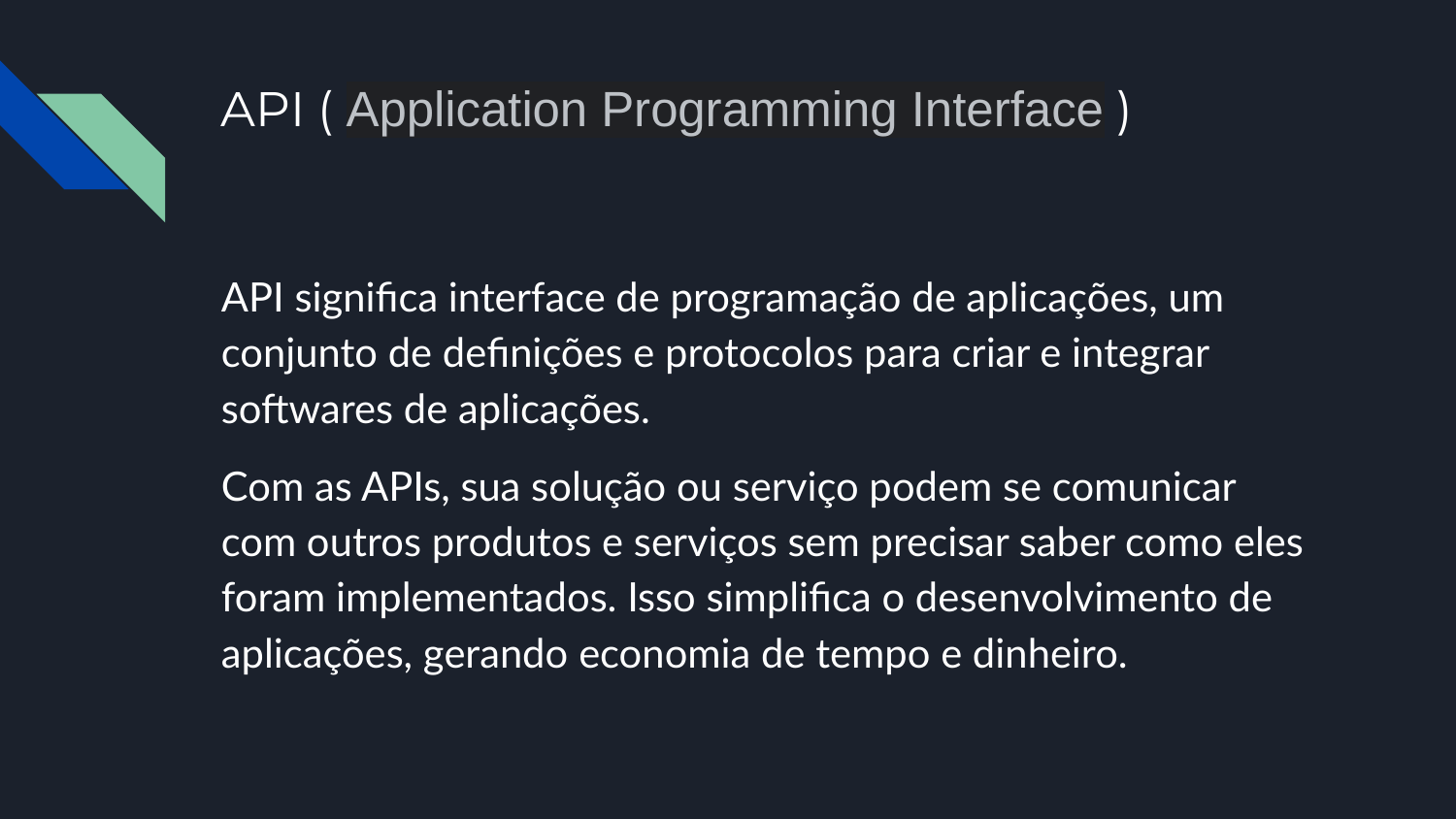

# API ( Application Programming Interface )
API significa interface de programação de aplicações, um conjunto de definições e protocolos para criar e integrar softwares de aplicações.
Com as APIs, sua solução ou serviço podem se comunicar com outros produtos e serviços sem precisar saber como eles foram implementados. Isso simplifica o desenvolvimento de aplicações, gerando economia de tempo e dinheiro.